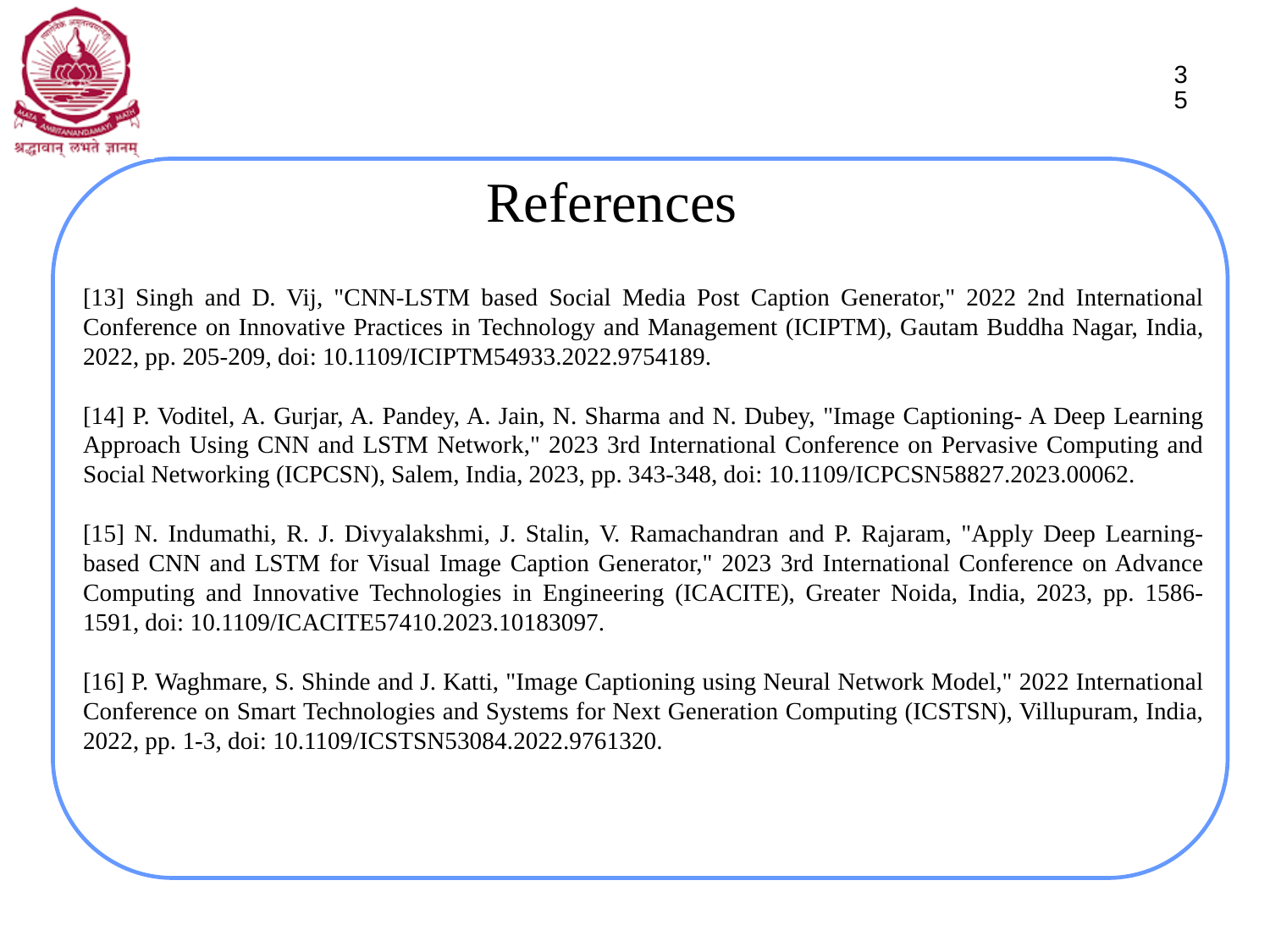

35
# References
[13] Singh and D. Vij, "CNN-LSTM based Social Media Post Caption Generator," 2022 2nd International Conference on Innovative Practices in Technology and Management (ICIPTM), Gautam Buddha Nagar, India, 2022, pp. 205-209, doi: 10.1109/ICIPTM54933.2022.9754189.

[14] P. Voditel, A. Gurjar, A. Pandey, A. Jain, N. Sharma and N. Dubey, "Image Captioning- A Deep Learning Approach Using CNN and LSTM Network," 2023 3rd International Conference on Pervasive Computing and Social Networking (ICPCSN), Salem, India, 2023, pp. 343-348, doi: 10.1109/ICPCSN58827.2023.00062.

[15] N. Indumathi, R. J. Divyalakshmi, J. Stalin, V. Ramachandran and P. Rajaram, "Apply Deep Learning-based CNN and LSTM for Visual Image Caption Generator," 2023 3rd International Conference on Advance Computing and Innovative Technologies in Engineering (ICACITE), Greater Noida, India, 2023, pp. 1586-1591, doi: 10.1109/ICACITE57410.2023.10183097.

[16] P. Waghmare, S. Shinde and J. Katti, "Image Captioning using Neural Network Model," 2022 International Conference on Smart Technologies and Systems for Next Generation Computing (ICSTSN), Villupuram, India, 2022, pp. 1-3, doi: 10.1109/ICSTSN53084.2022.9761320.